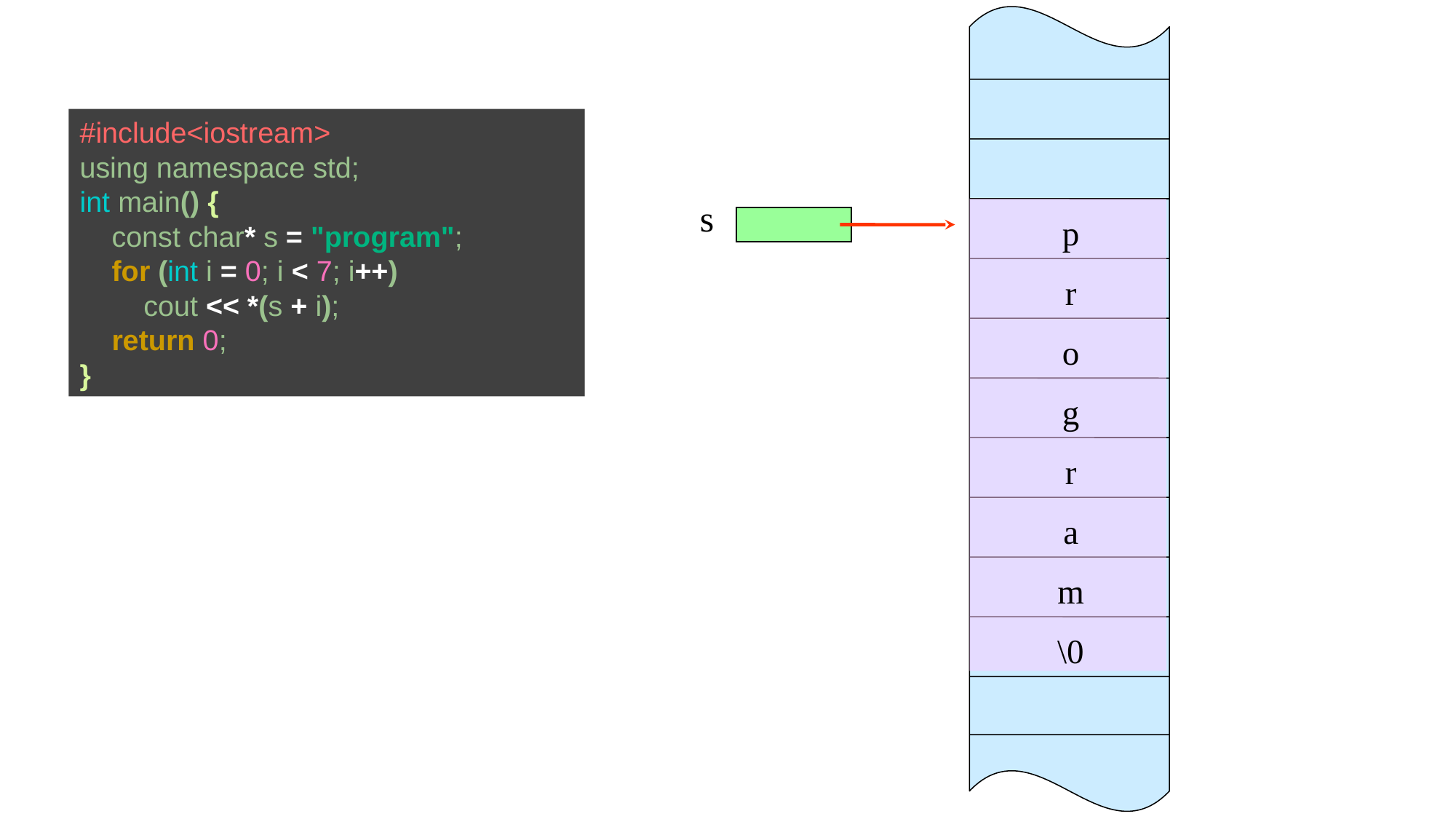

#include<iostream>
using namespace std;
int main() {
    const char* s = "program";
    for (int i = 0; i < 7; i++)
        cout << *(s + i);
    return 0;
}
p
r
o
g
r
a
m
\0
s